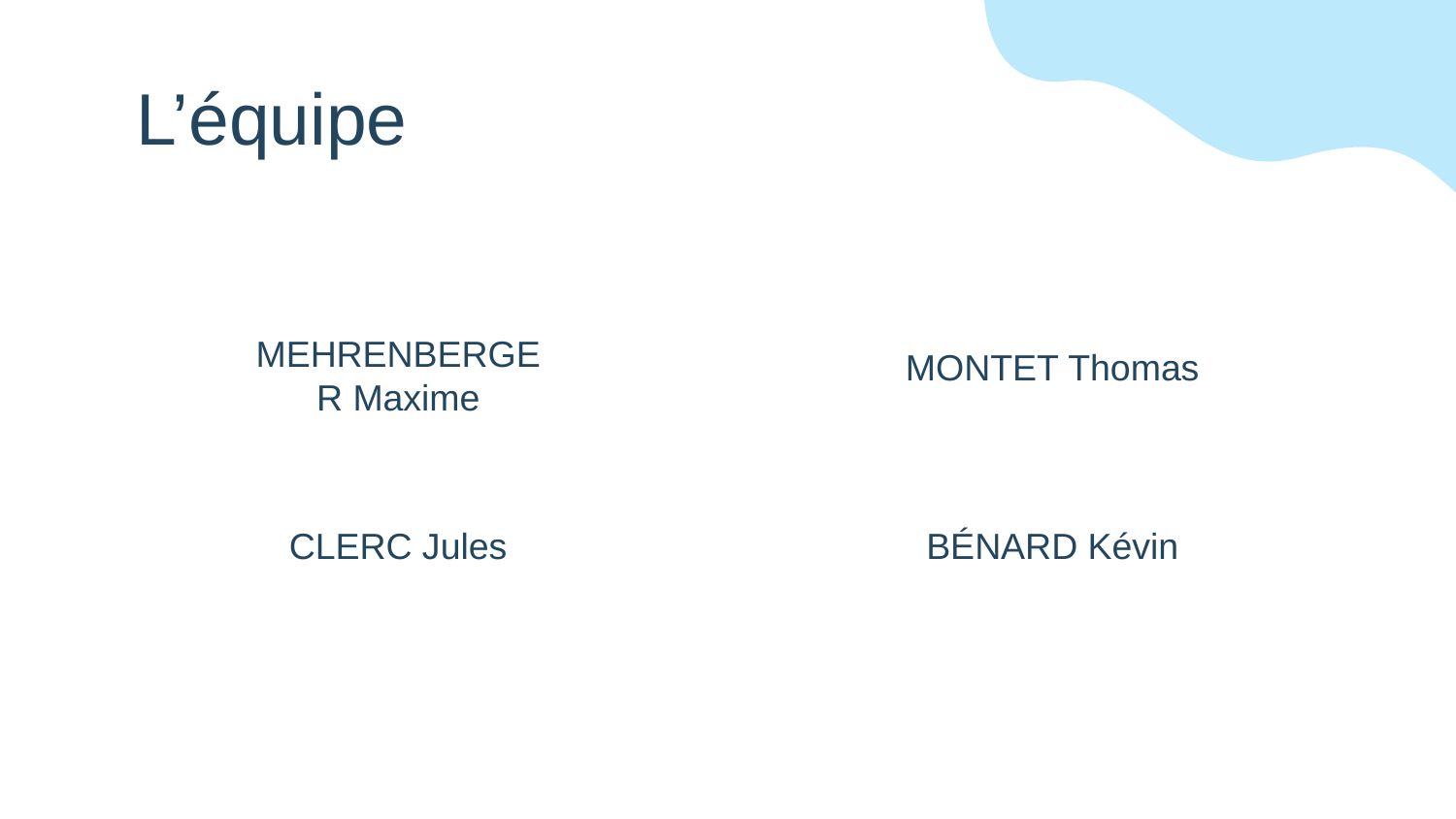

# L’équipe
MEHRENBERGER Maxime
MONTET Thomas
CLERC Jules
BÉNARD Kévin